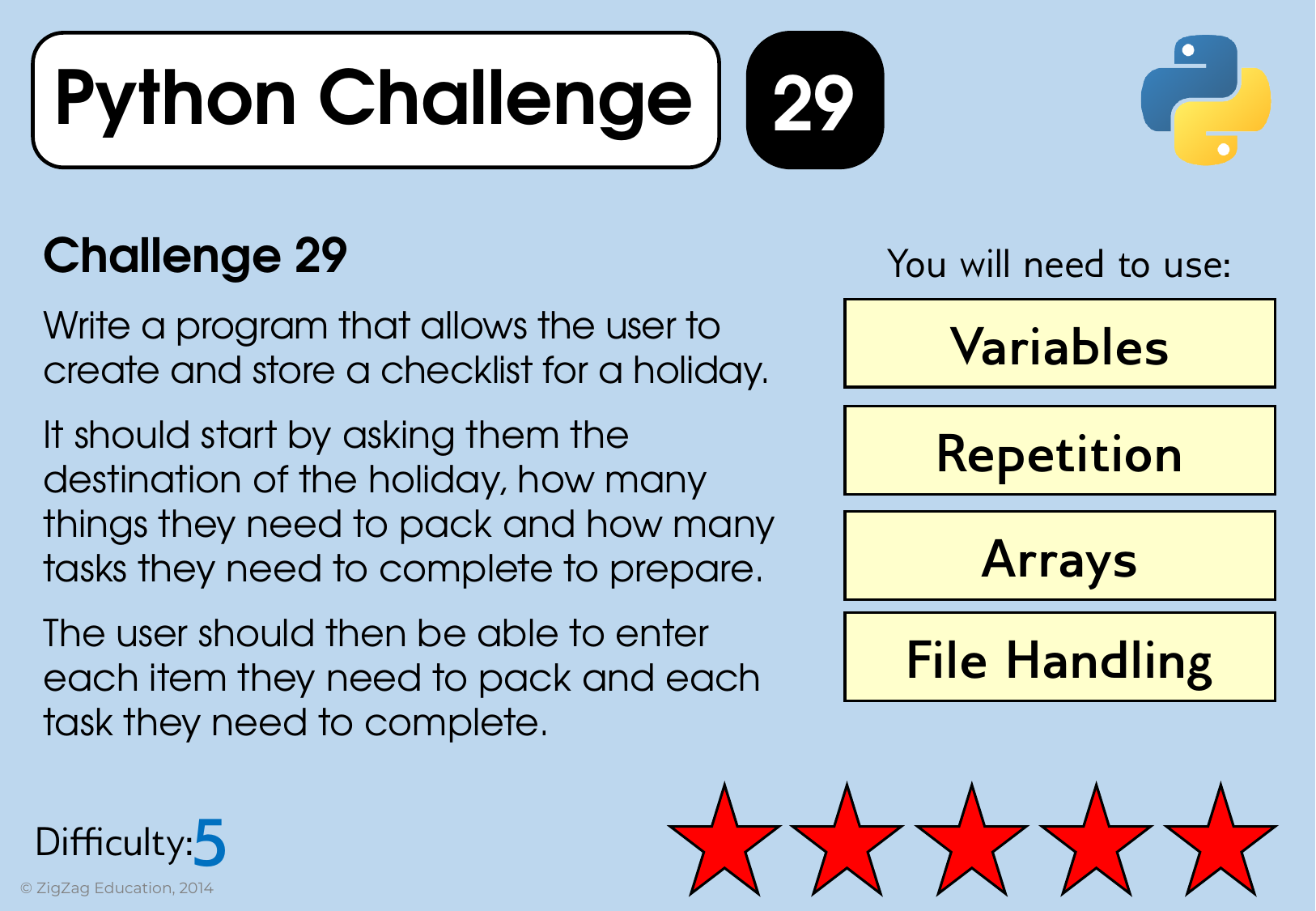

29
Challenge 29

Write a program that allows the user to create and store a checklist for a holiday.
It should start by asking them the destination of the holiday, how many things they need to pack and how many tasks they need to complete to prepare.

The user should then be able to enter each item they need to pack and each task they need to complete.
You will need to use:
Variables
Repetition
Arrays
File Handling

5